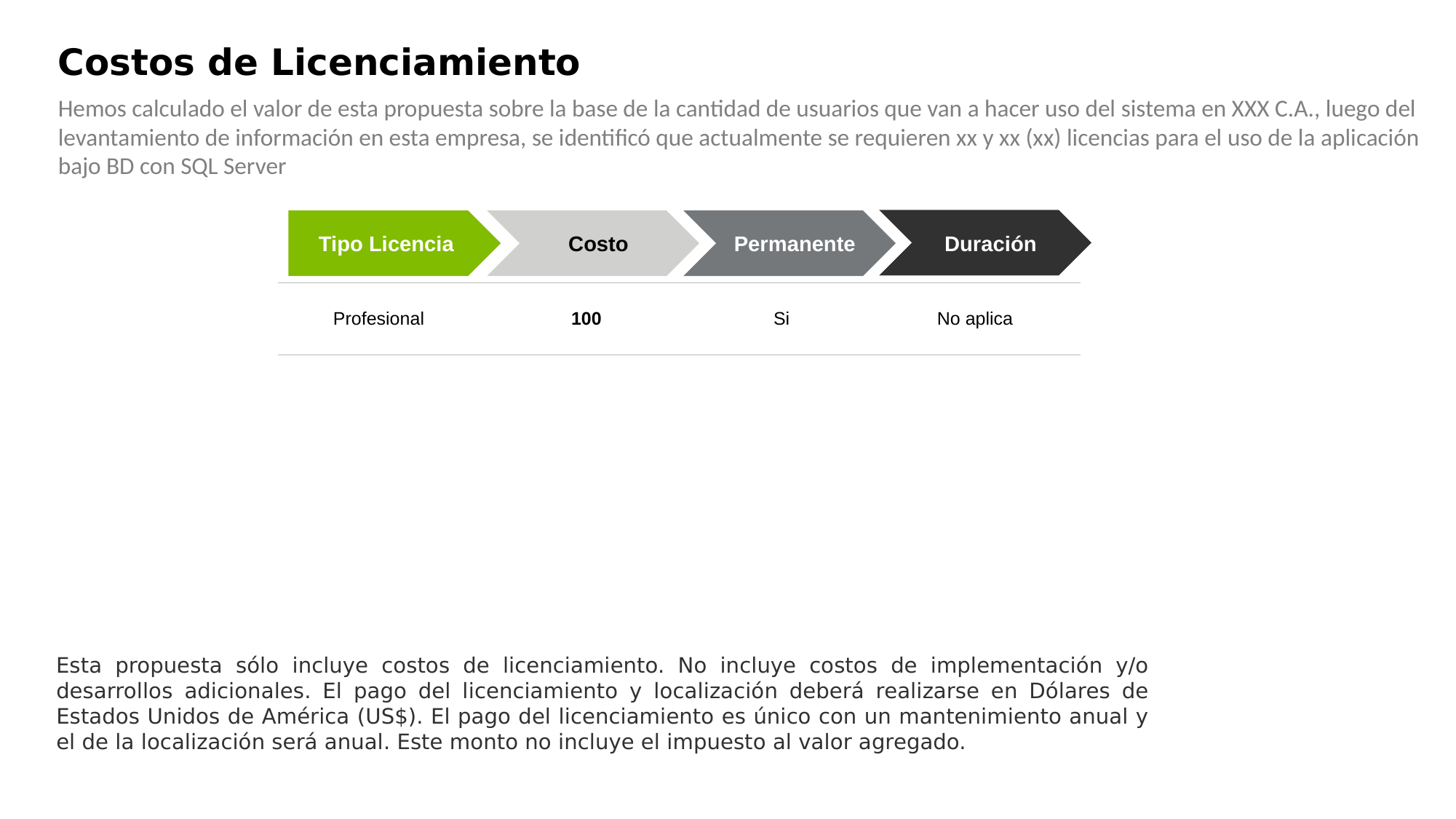

Costos de Licenciamiento
Hemos calculado el valor de esta propuesta sobre la base de la cantidad de usuarios que van a hacer uso del sistema en XXX C.A., luego del levantamiento de información en esta empresa, se identificó que actualmente se requieren xx y xx (xx) licencias para el uso de la aplicación bajo BD con SQL Server
Duración
Tipo Licencia
Costo
Permanente
| Profesional | 100 | Si | No aplica |
| --- | --- | --- | --- |
Esta propuesta sólo incluye costos de licenciamiento. No incluye costos de implementación y/o desarrollos adicionales. El pago del licenciamiento y localización deberá realizarse en Dólares de Estados Unidos de América (US$). El pago del licenciamiento es único con un mantenimiento anual y el de la localización será anual. Este monto no incluye el impuesto al valor agregado.